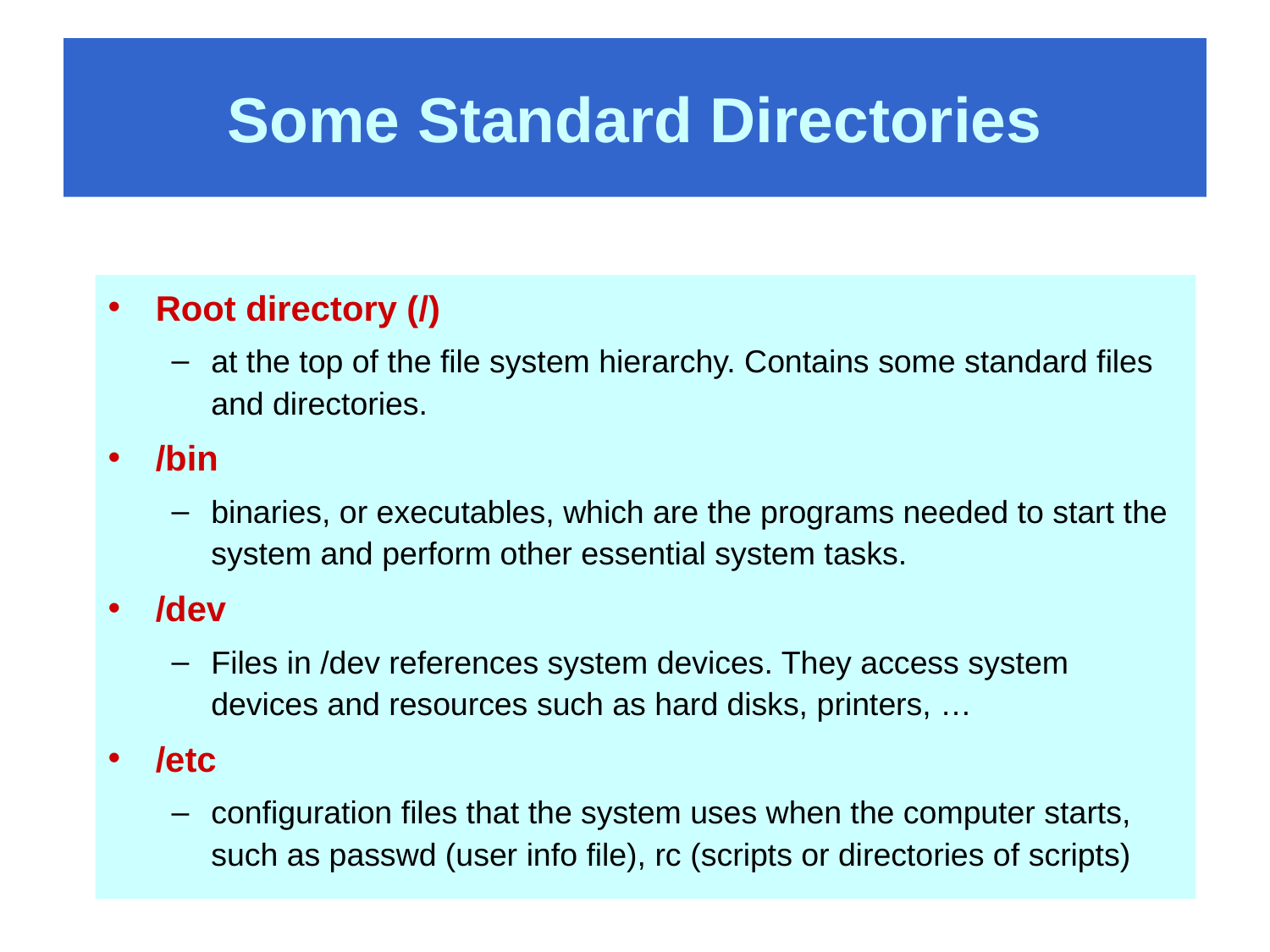

# Some Standard Directories
Root directory (/)
at the top of the file system hierarchy. Contains some standard files and directories.
/bin
binaries, or executables, which are the programs needed to start the system and perform other essential system tasks.
/dev
Files in /dev references system devices. They access system devices and resources such as hard disks, printers, …
/etc
configuration files that the system uses when the computer starts, such as passwd (user info file), rc (scripts or directories of scripts)